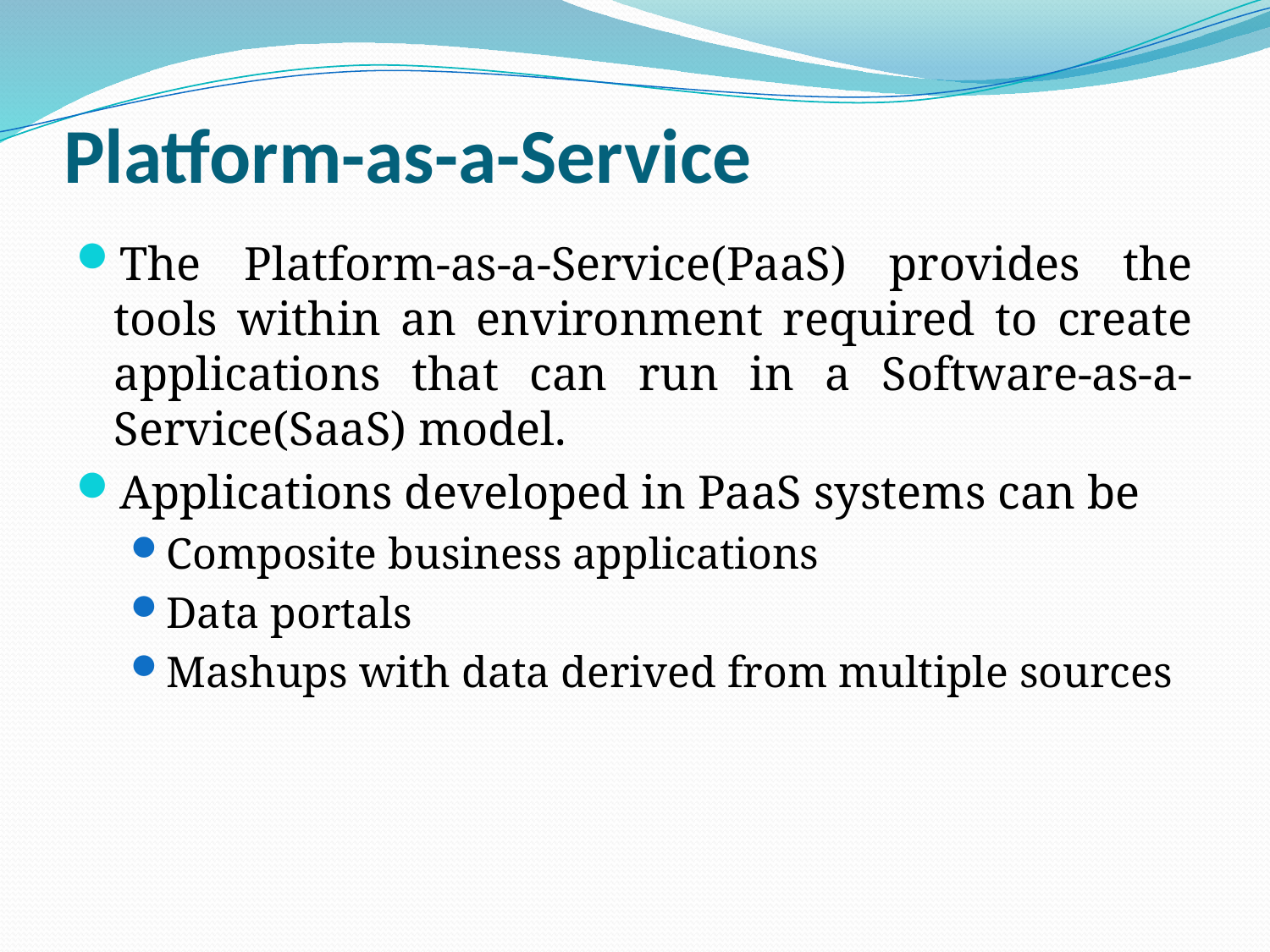

# Platform-as-a-Service
The Platform-as-a-Service(PaaS) provides the tools within an environment required to create applications that can run in a Software-as-a-Service(SaaS) model.
Applications developed in PaaS systems can be
Composite business applications
Data portals
Mashups with data derived from multiple sources